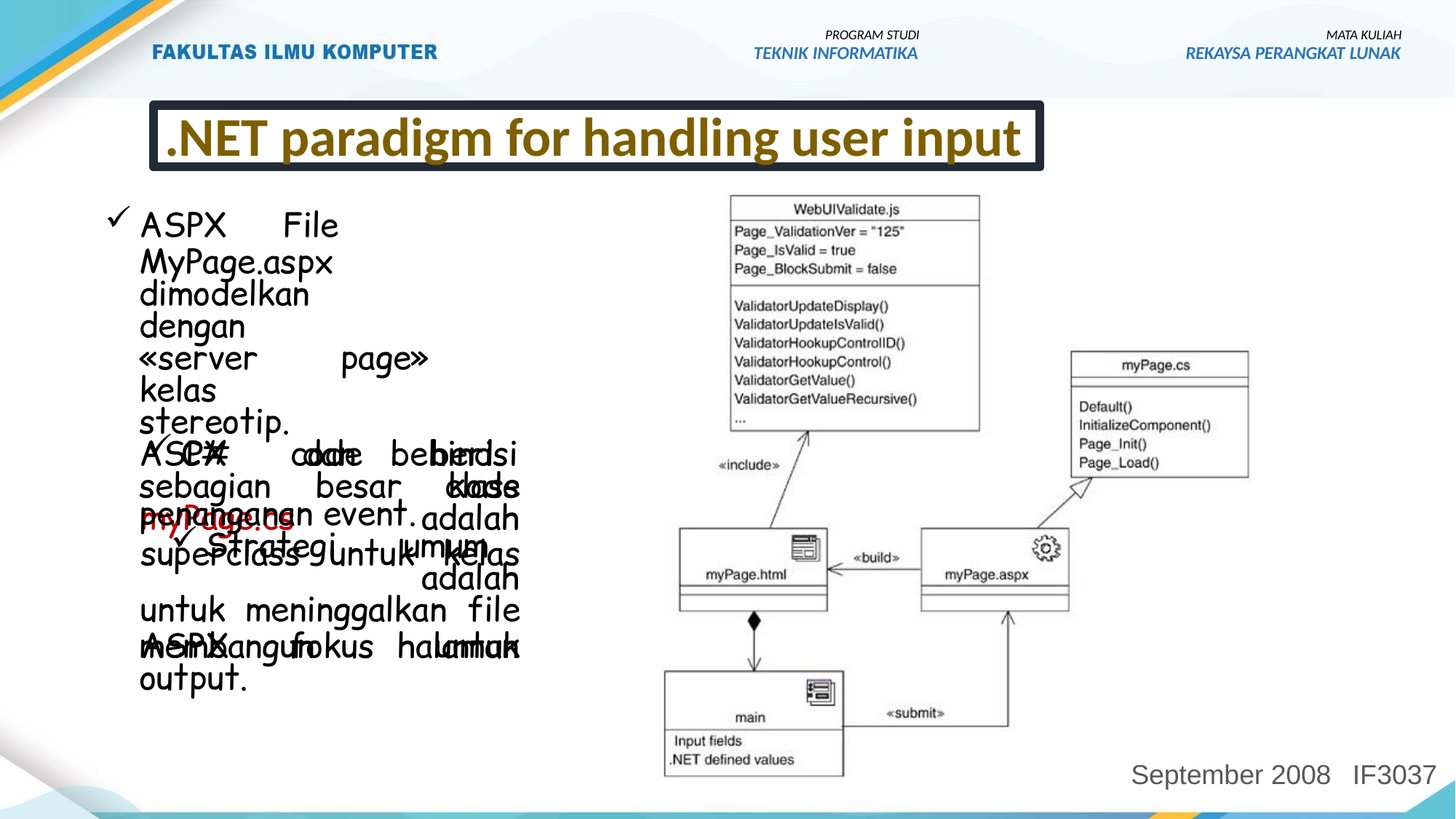

PROGRAM STUDI
TEKNIK INFORMATIKA
MATA KULIAH
REKAYSA PERANGKAT LUNAK
.NET paradigm for handling user input

ASPX	File	MyPage.aspx
dimodelkan	dengan
«server	page»	kelas
stereotip.
C#	code	behind	class
myPage.cs	adalah
superclass	untuk	kelas
ASPX
dan
berisi
sebagian
besar	kode
penanganan event.
Strategi	umum	adalah
untuk	meninggalkan	file
ASPX	fokus	untuk
membangun
halaman
output.
September 2008
IF3037